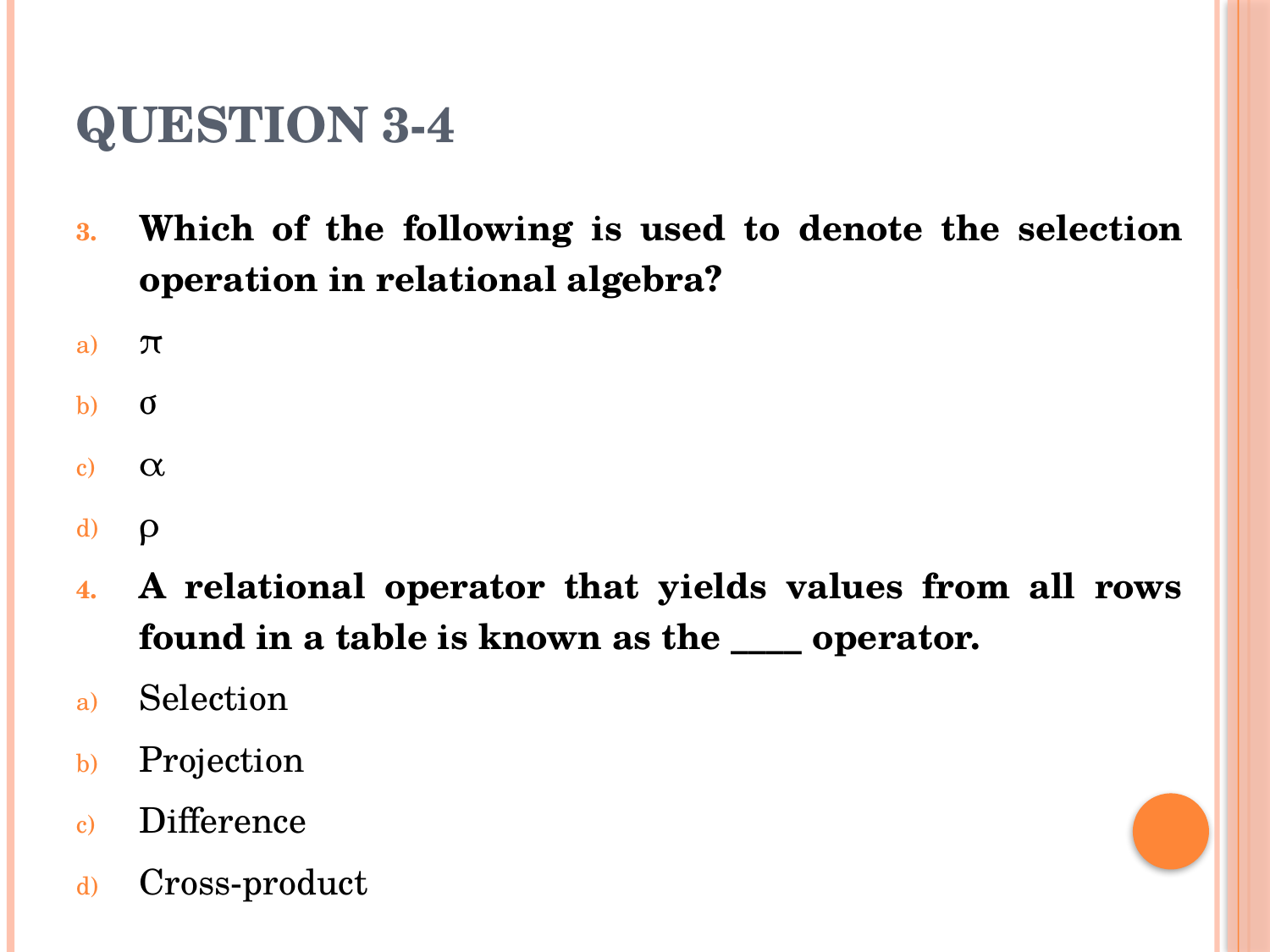

# Question 3-4
Which of the following is used to denote the selection operation in relational algebra?
π
σ
α
ρ
A relational operator that yields values from all rows found in a table is known as the ____ operator.
Selection
Projection
Difference
Cross-product